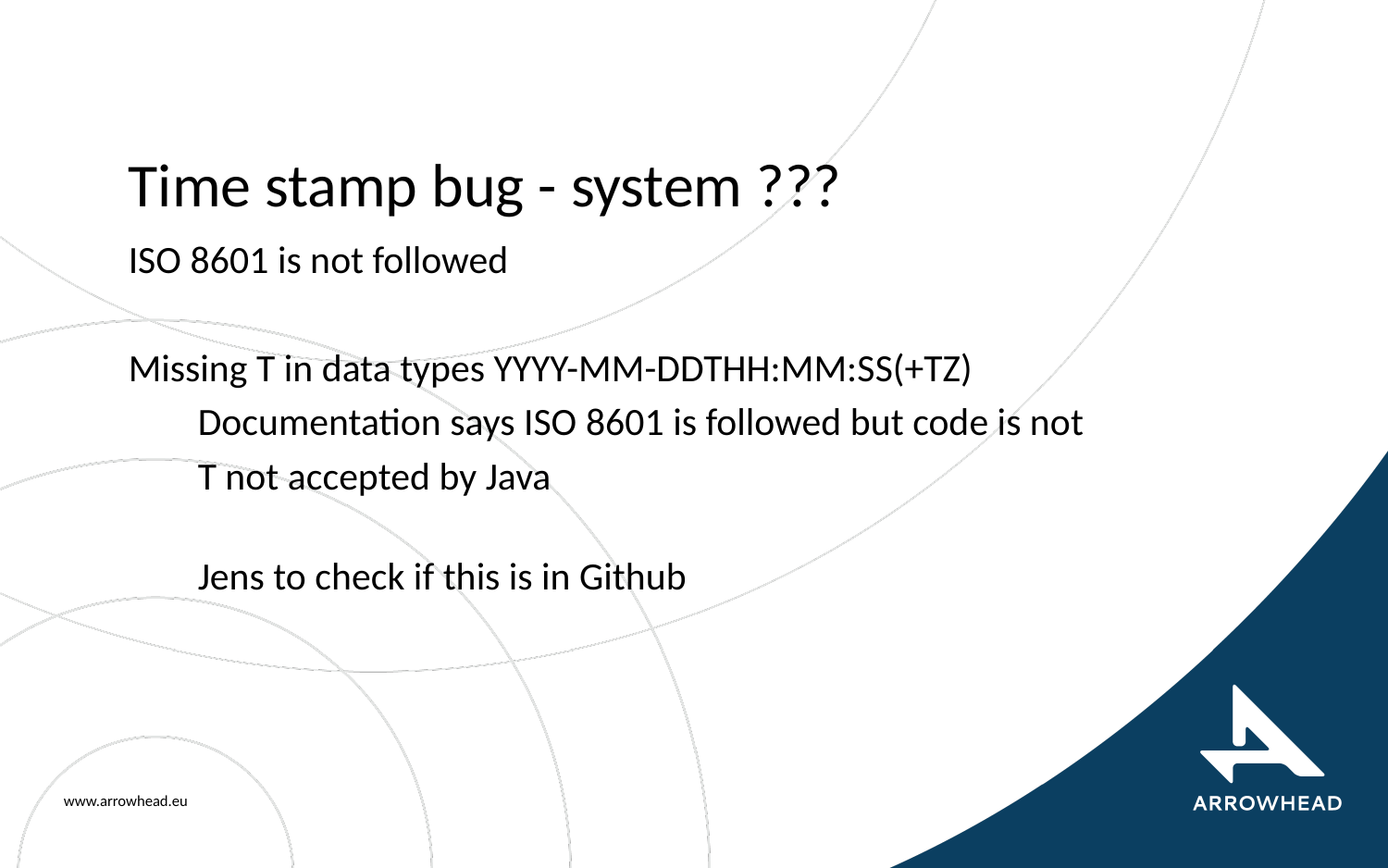

# Time stamp bug - system ???
ISO 8601 is not followed

Missing T in data types YYYY-MM-DDTHH:MM:SS(+TZ)
Documentation says ISO 8601 is followed but code is not
T not accepted by Java
Jens to check if this is in Github